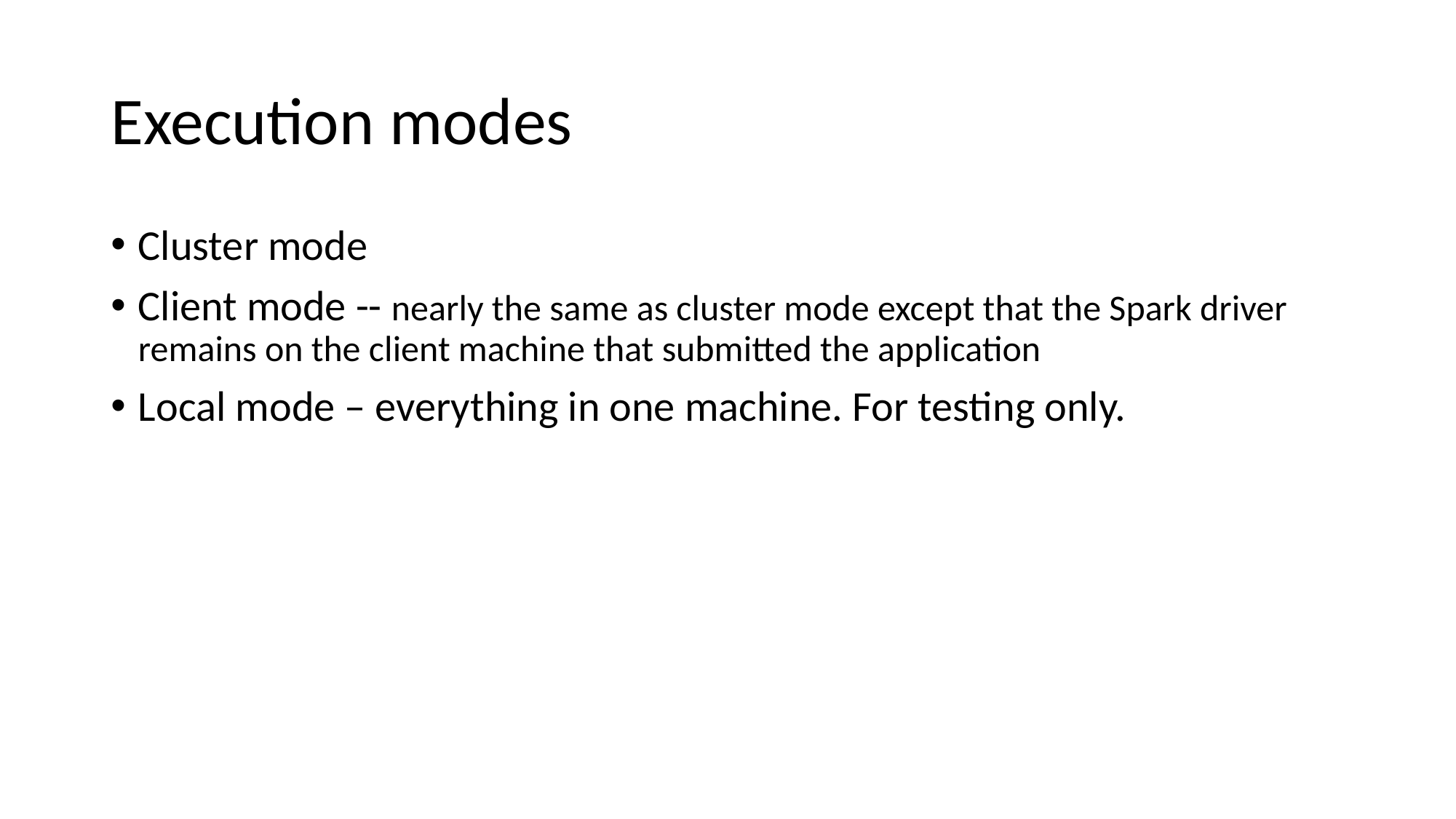

# Execution modes
Cluster mode
Client mode -- nearly the same as cluster mode except that the Spark driver remains on the client machine that submitted the application
Local mode – everything in one machine. For testing only.